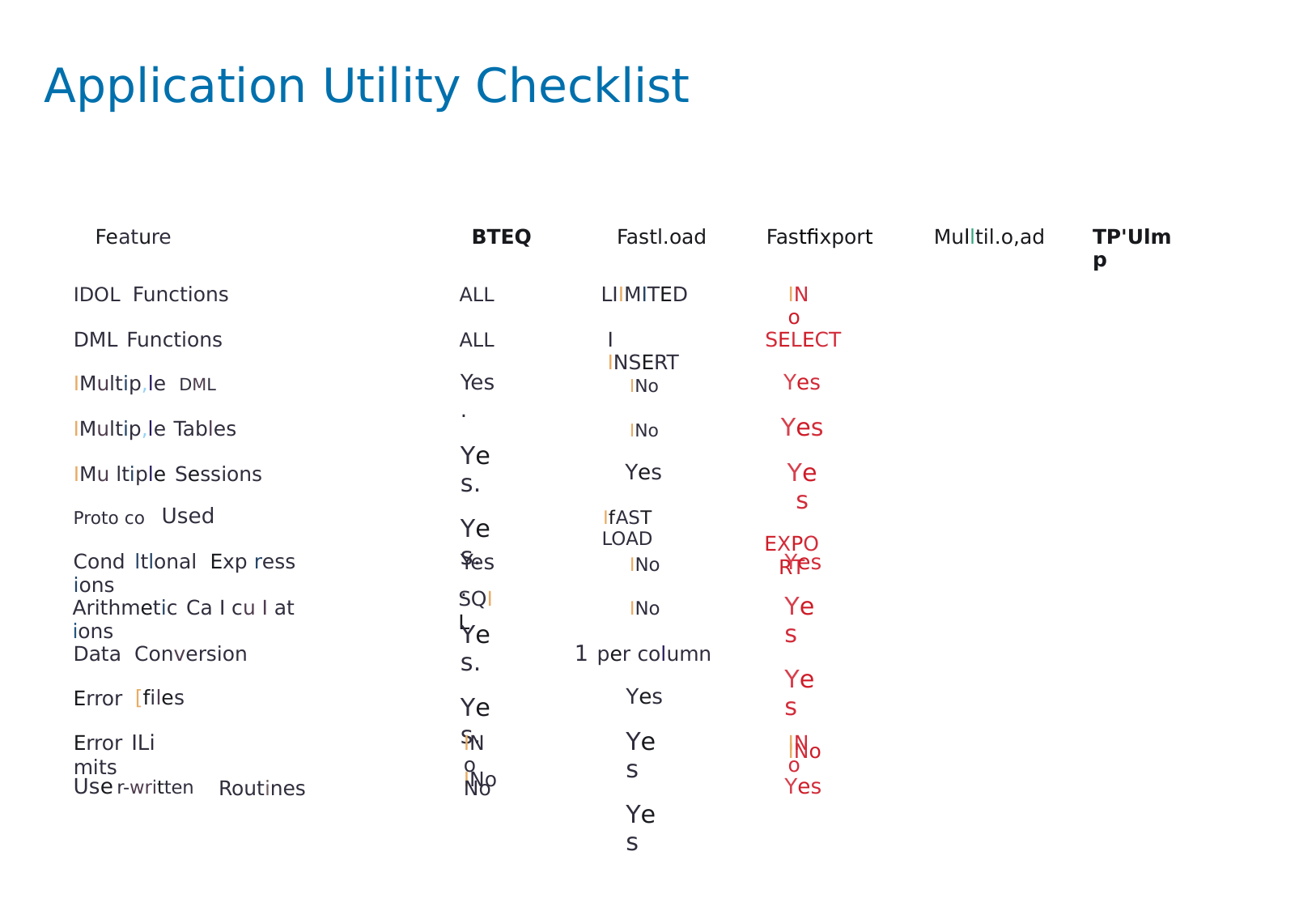

# Application Utility Checklist
TP'Ulmp
BTEQ
Mulltil.o,ad
Feature
Fastl.oad
Fastfixport
IDOL  Functions
LIIMITED
INo
ALL
DML Functions
I INSERT
SELECT
ALL
Yes.
Yes.
Yes.
SQIL
Yes
Yes
Yes
EXPORT
IMultip,le  DML
INo
IMultip,le Tables
INo
Yes
IfAST LOAD
IMu ltiple Sessions
Proto co  Used
Cond ltlonal  Exp ress ions
Yes.
Yes.
Yes.
INo
Yes
Yes
Yes
INo
INo
Arithmetic Ca I cu I at ions
INo
1 per column
Data  Conversion
Yes
Yes
Yes
[files
Error
Error ILi mits
INo
INo
User-written
Yes
Routines
No